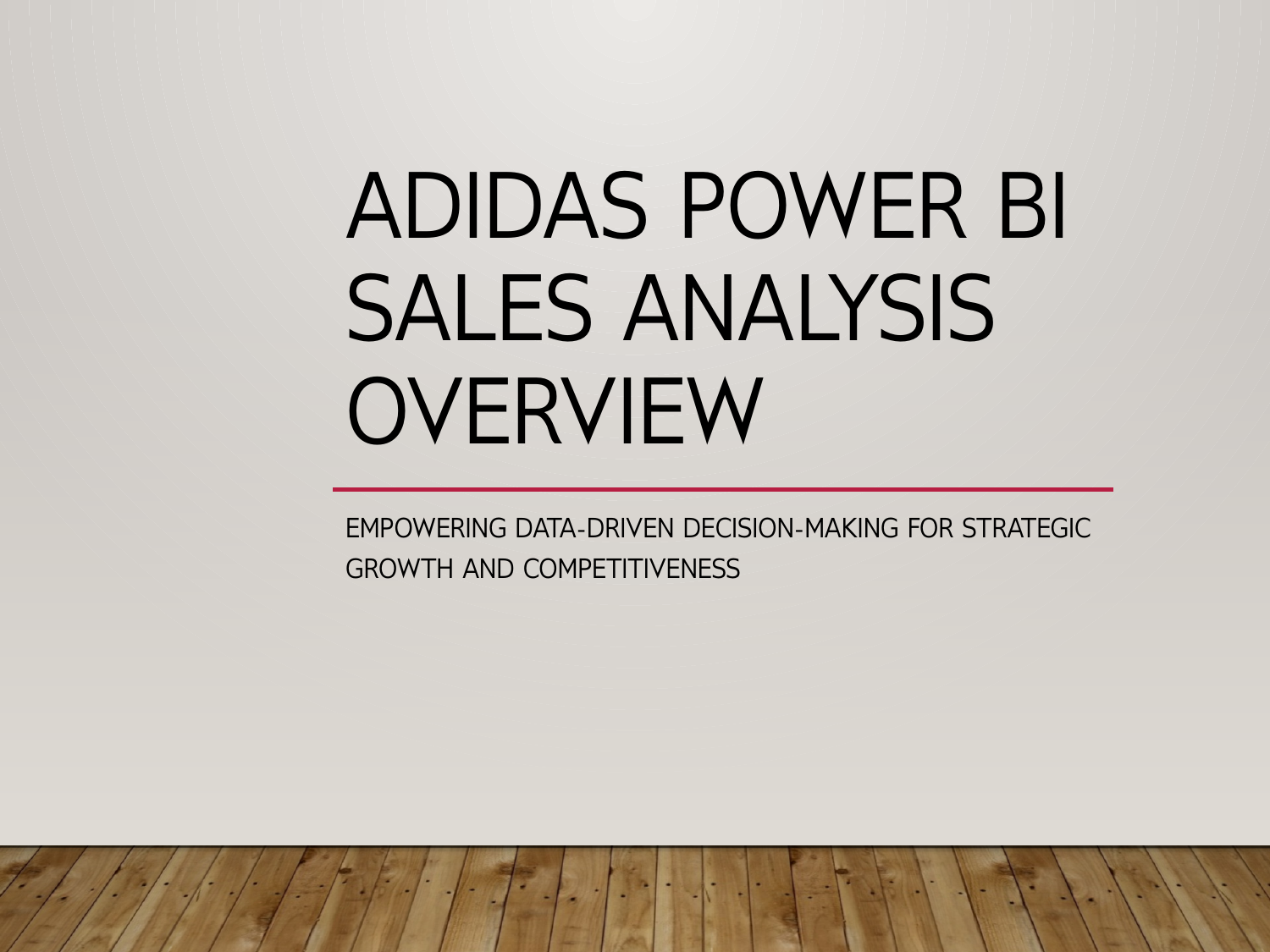

# Adidas Power BI Sales Analysis Overview
Empowering data-driven decision-making for strategic growth and competitiveness